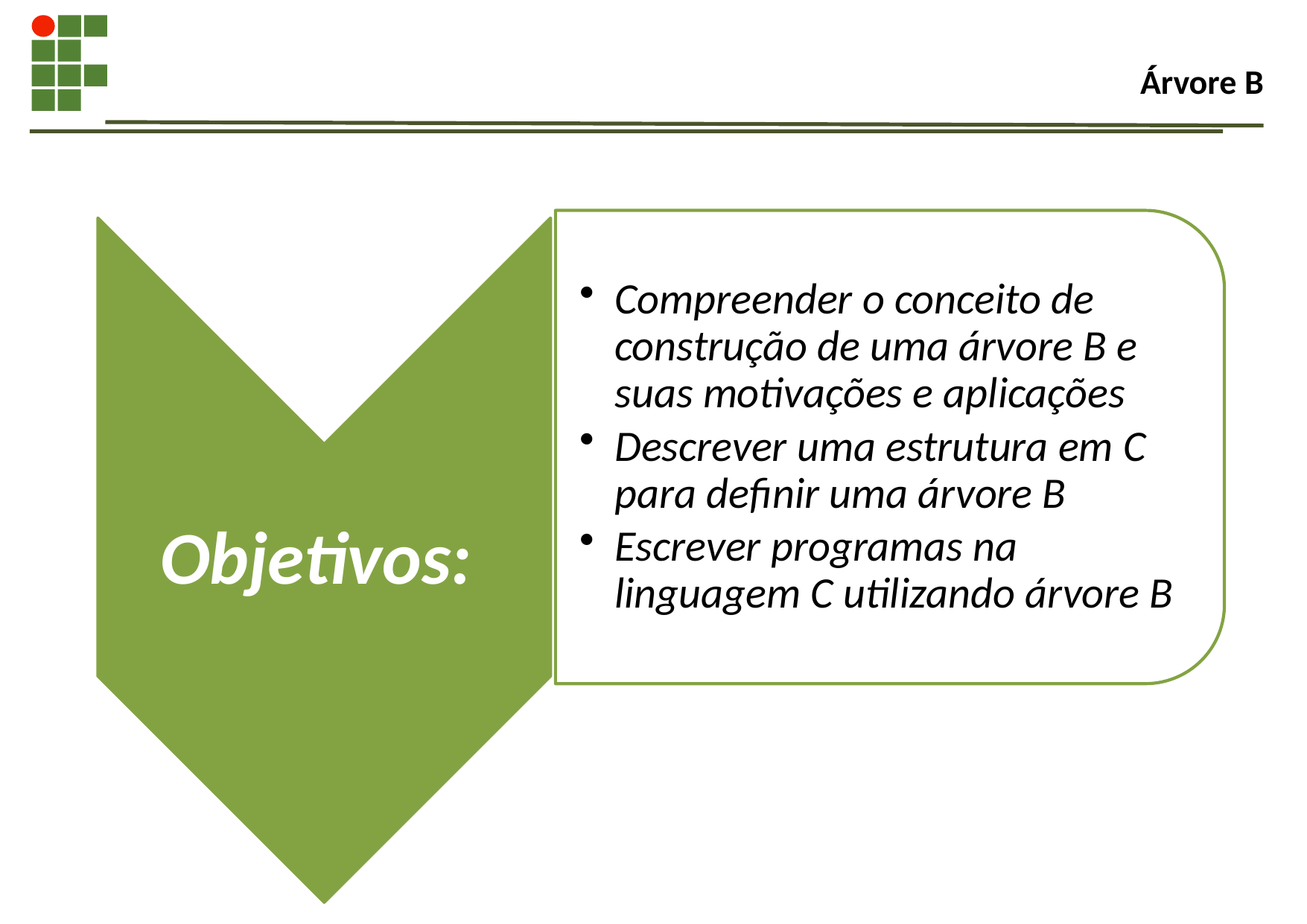

# Árvore B
Objetivos:
Compreender o conceito de construção de uma árvore B e suas motivações e aplicações
Descrever uma estrutura em C para definir uma árvore B
Escrever programas na linguagem C utilizando árvore B